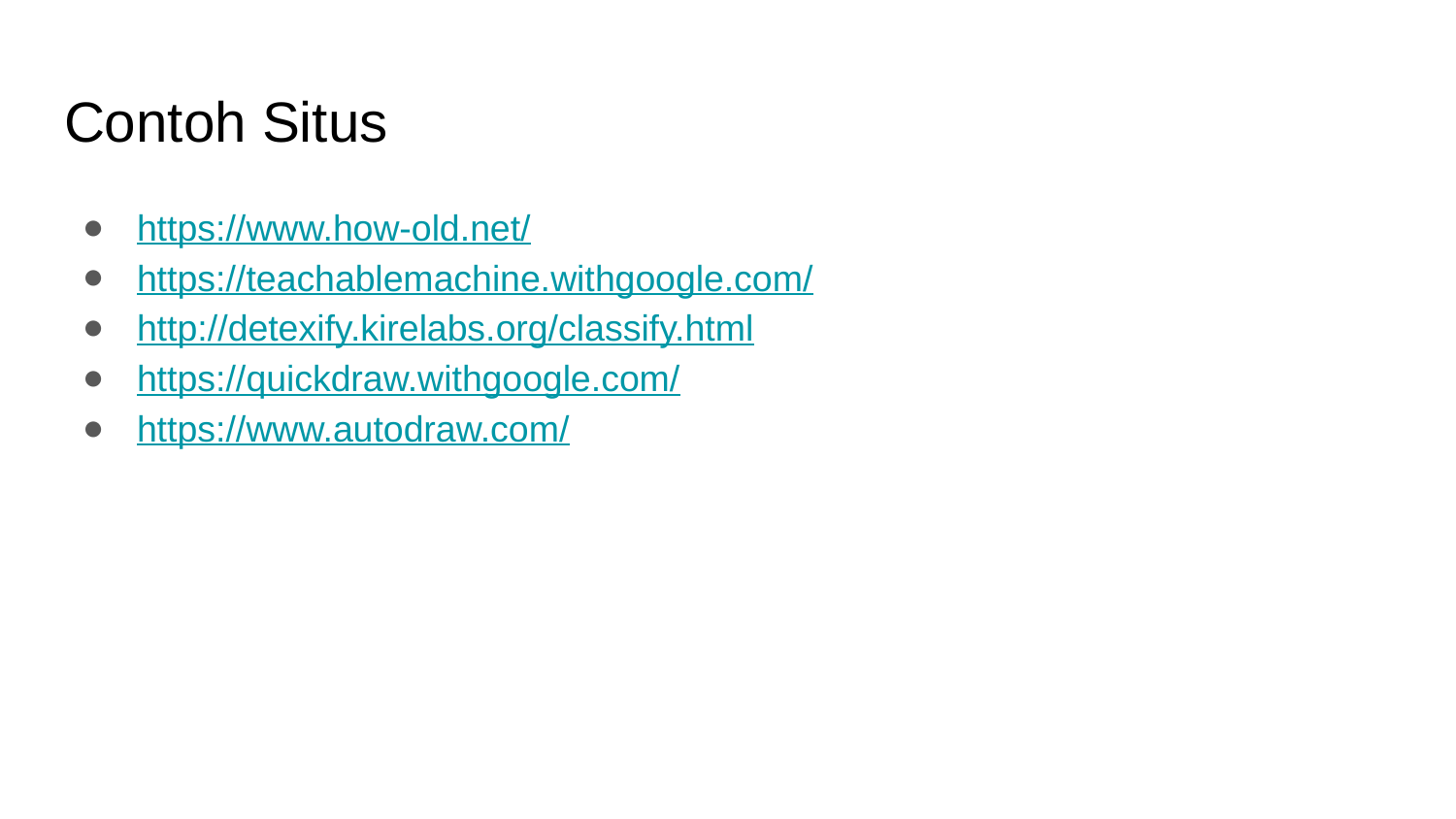

# Contoh Situs
https://www.how-old.net/
https://teachablemachine.withgoogle.com/
http://detexify.kirelabs.org/classify.html
https://quickdraw.withgoogle.com/
https://www.autodraw.com/